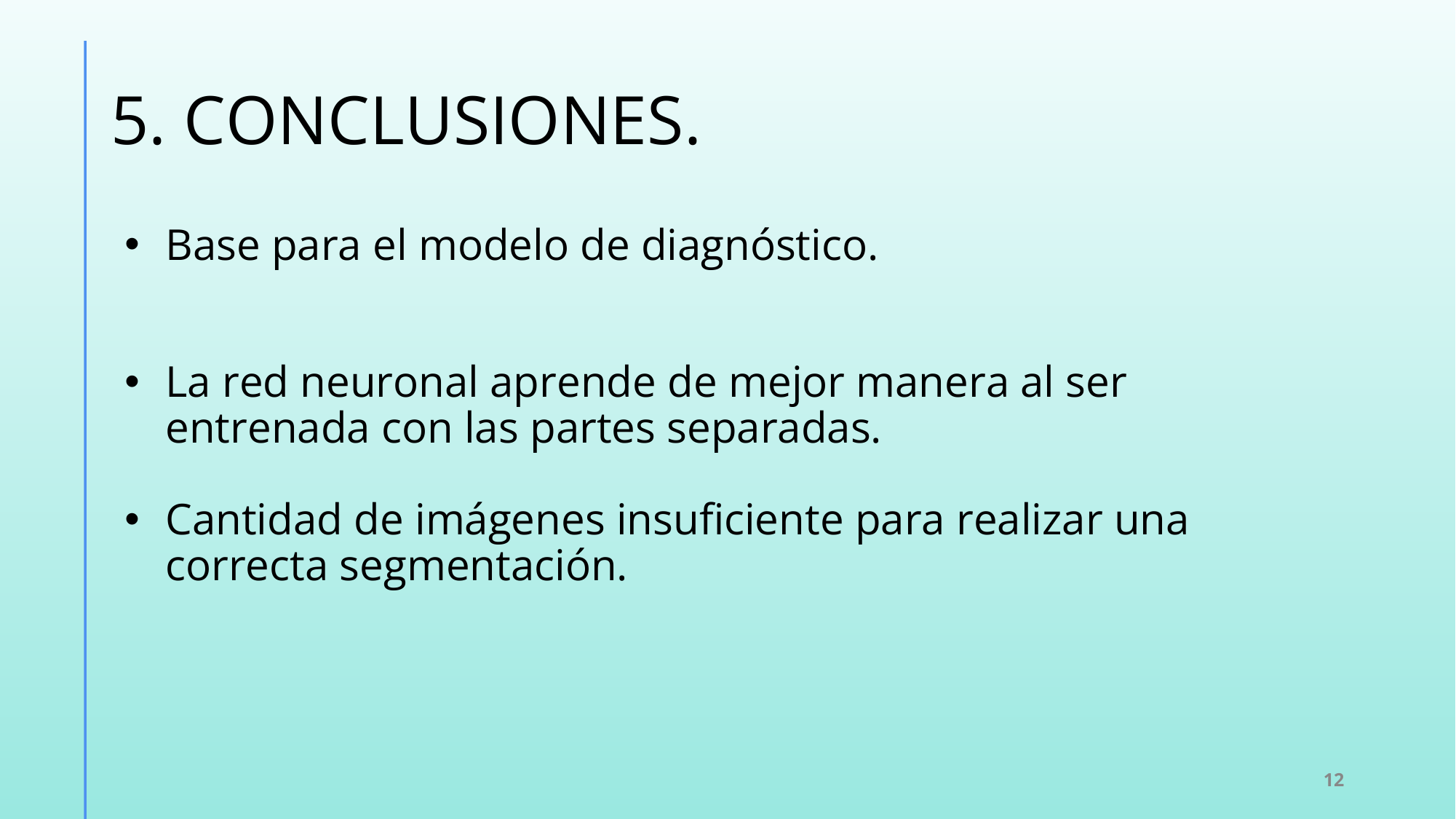

# 5. CONCLUSIONES.
Base para el modelo de diagnóstico.

La red neuronal aprende de mejor manera al ser entrenada con las partes separadas.

Cantidad de imágenes insuficiente para realizar una correcta segmentación.

12